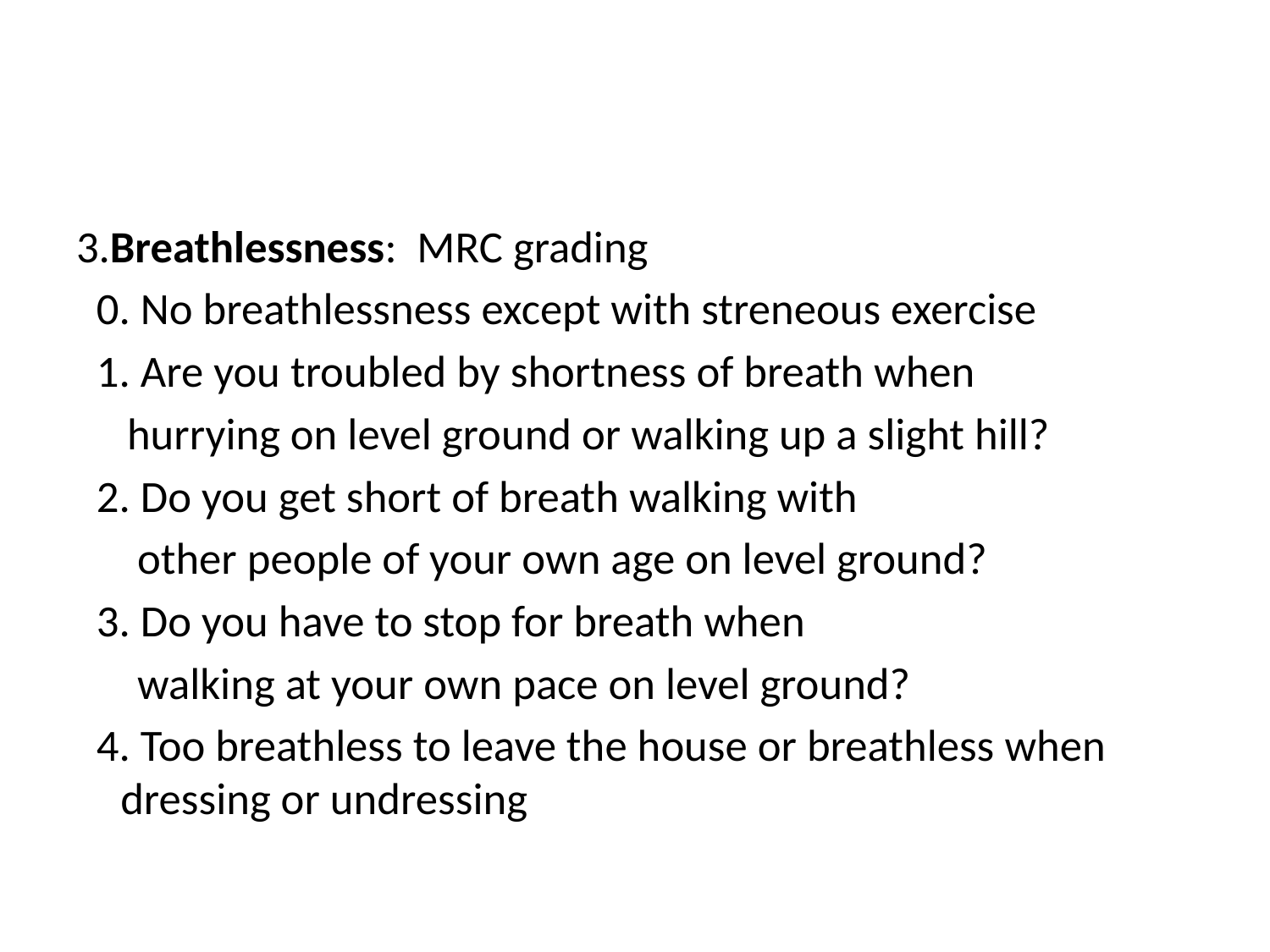

#
3.Breathlessness:  MRC grading
  0. No breathlessness except with streneous exercise
  1. Are you troubled by shortness of breath when
     hurrying on level ground or walking up a slight hill?
  2. Do you get short of breath walking with
      other people of your own age on level ground?
  3. Do you have to stop for breath when
      walking at your own pace on level ground?
  4. Too breathless to leave the house or breathless when dressing or undressing
H